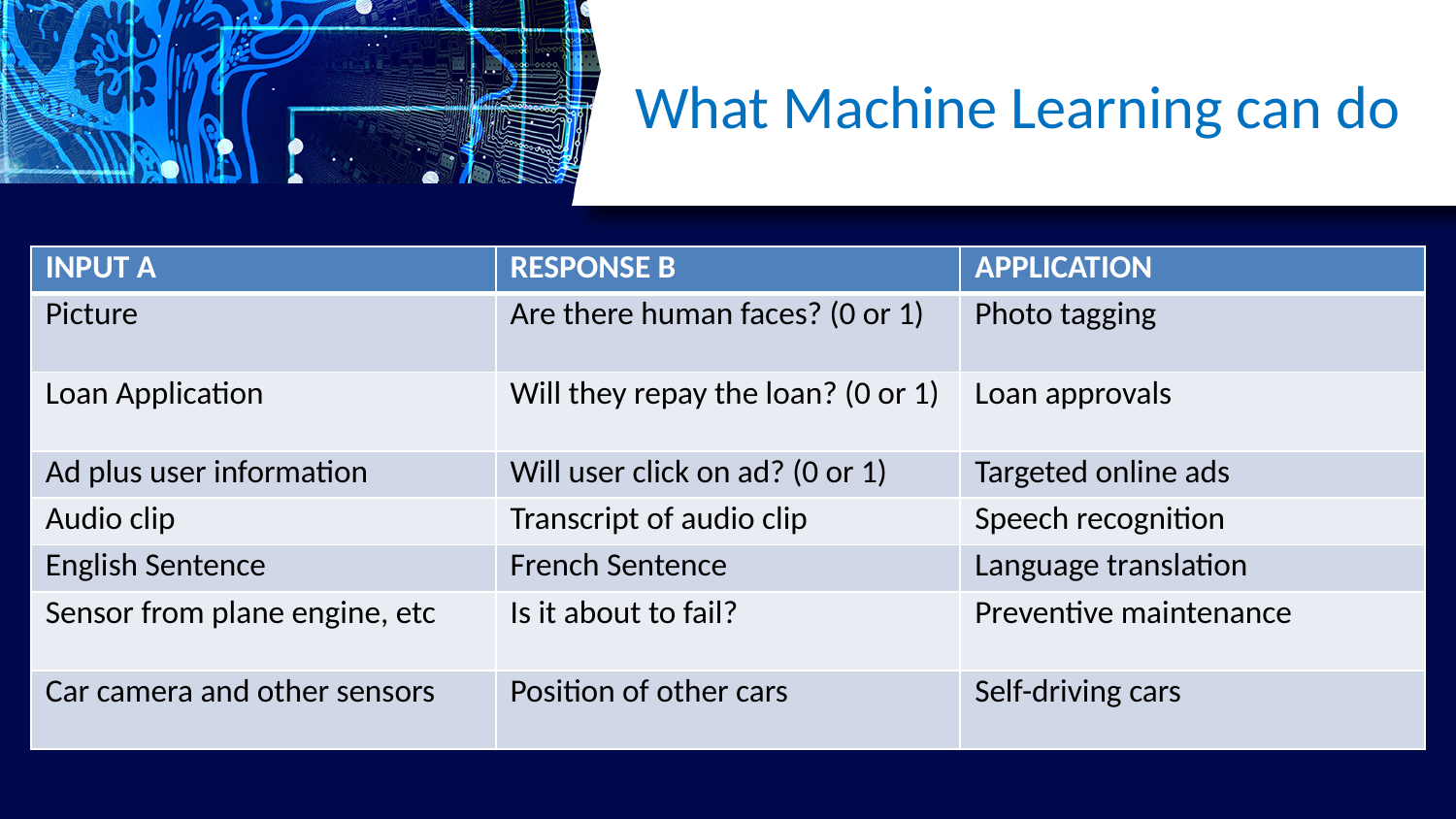

# What Machine Learning can do
| INPUT A | RESPONSE B | APPLICATION |
| --- | --- | --- |
| Picture | Are there human faces? (0 or 1) | Photo tagging |
| Loan Application | Will they repay the loan? (0 or 1) | Loan approvals |
| Ad plus user information | Will user click on ad? (0 or 1) | Targeted online ads |
| Audio clip | Transcript of audio clip | Speech recognition |
| English Sentence | French Sentence | Language translation |
| Sensor from plane engine, etc | Is it about to fail? | Preventive maintenance |
| Car camera and other sensors | Position of other cars | Self-driving cars |